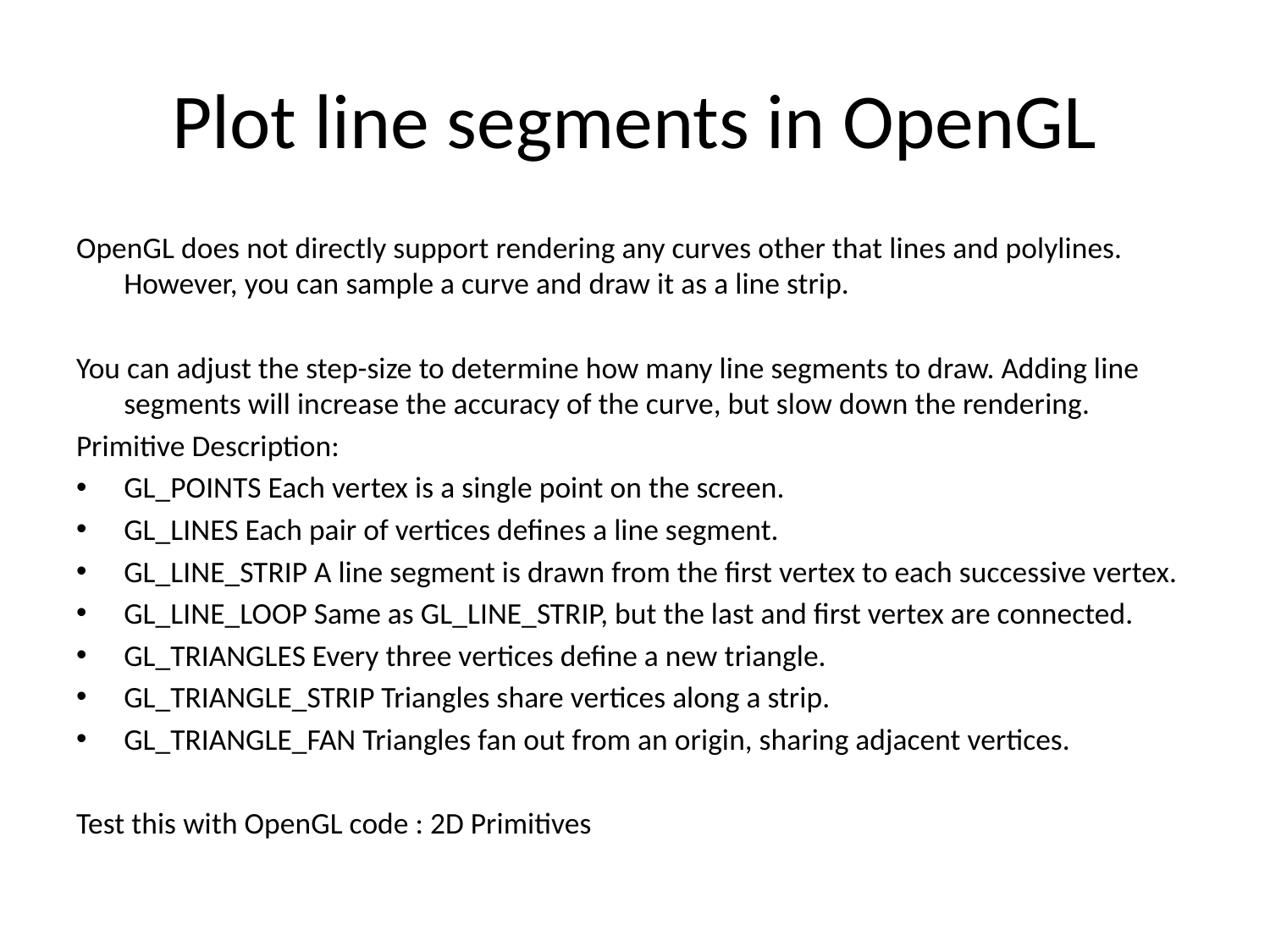

# Plot line segments in OpenGL
OpenGL does not directly support rendering any curves other that lines and polylines. However, you can sample a curve and draw it as a line strip.

You can adjust the step-size to determine how many line segments to draw. Adding line segments will increase the accuracy of the curve, but slow down the rendering.
Primitive Description:
GL_POINTS Each vertex is a single point on the screen.
GL_LINES Each pair of vertices defines a line segment.
GL_LINE_STRIP A line segment is drawn from the first vertex to each successive vertex.
GL_LINE_LOOP Same as GL_LINE_STRIP, but the last and first vertex are connected.
GL_TRIANGLES Every three vertices define a new triangle.
GL_TRIANGLE_STRIP Triangles share vertices along a strip.
GL_TRIANGLE_FAN Triangles fan out from an origin, sharing adjacent vertices.

Test this with OpenGL code : 2D Primitives